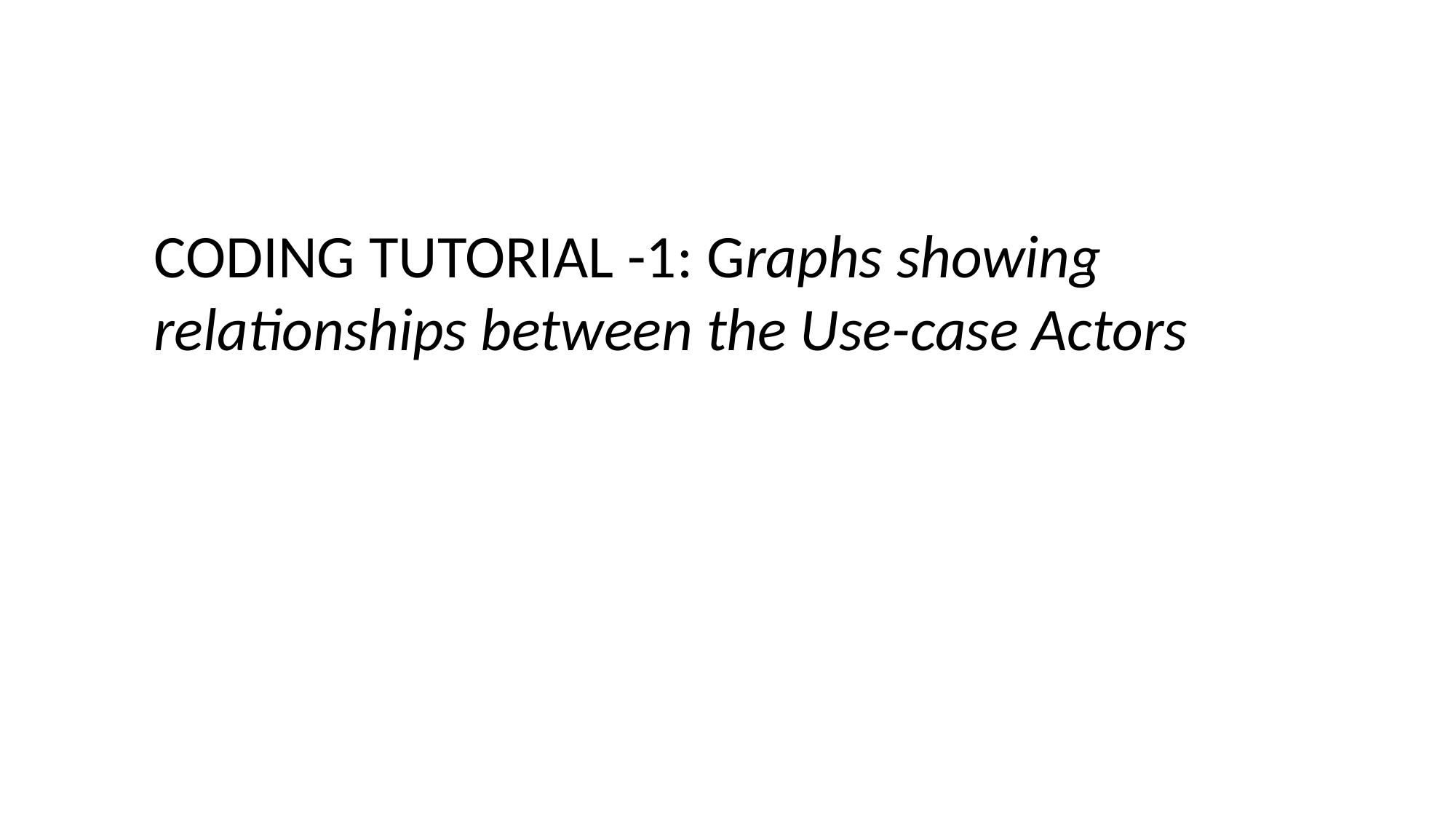

CODING TUTORIAL -1: Graphs showing relationships between the Use-case Actors